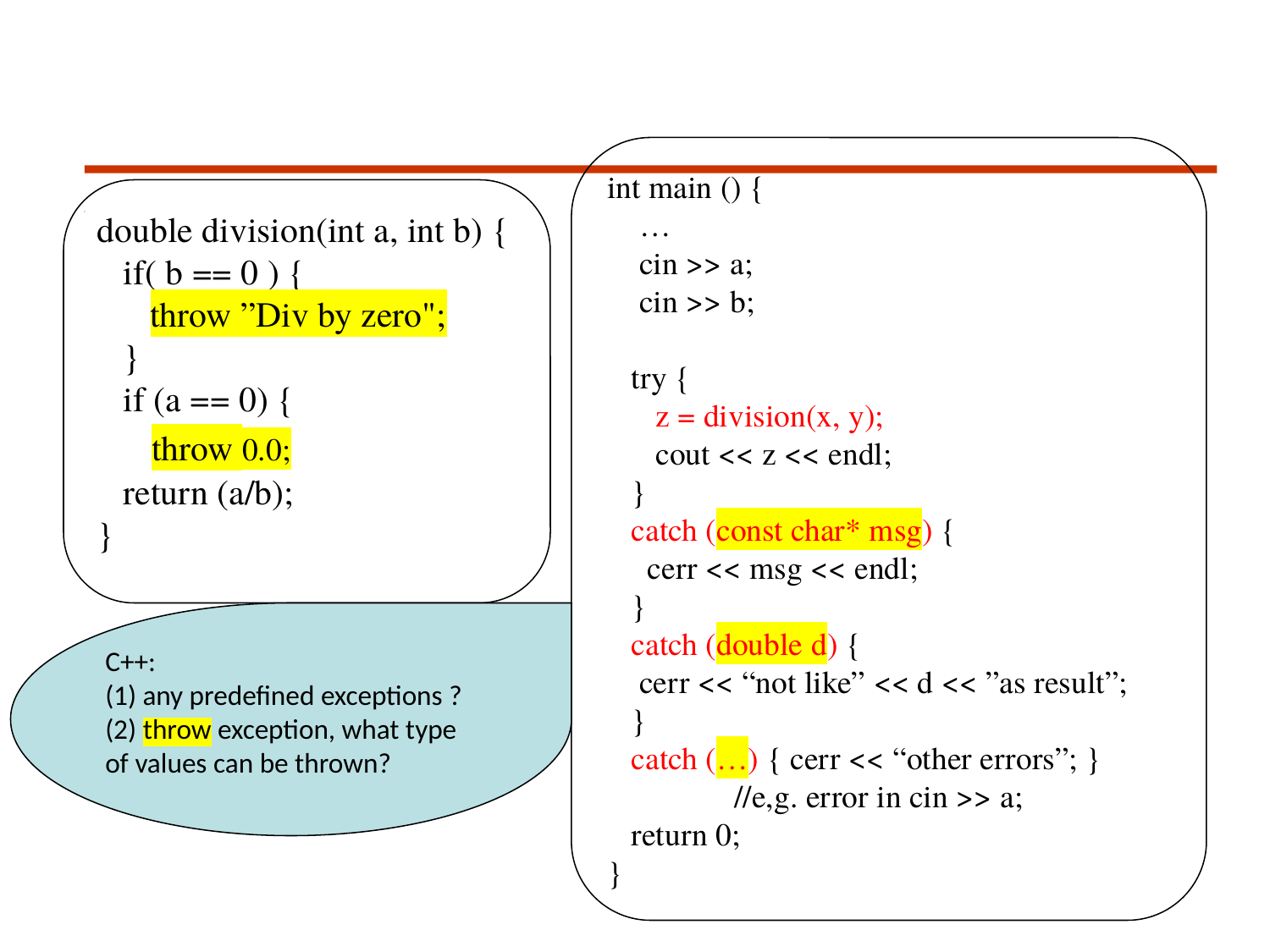

int main () {
    …
    cin >> a;
    cin >> b;

   try {
      z = division(x, y);
      cout << z << endl;
   }
   catch (const char* msg) {
     cerr << msg << endl;
   }
   catch (double d) {
    cerr << “not like” << d << ”as result”;
   }
   catch (…) { cerr << “other errors”; }
	//e,g. error in cin >> a;
   return 0;
}
double division(int a, int b) {
   if( b == 0 ) {
      throw ”Div by zero";
   }
   if (a == 0) {
      throw 0.0;
   return (a/b);
}
C++:
(1) any predefined exceptions ?
(2) throw exception, what type of values can be thrown?